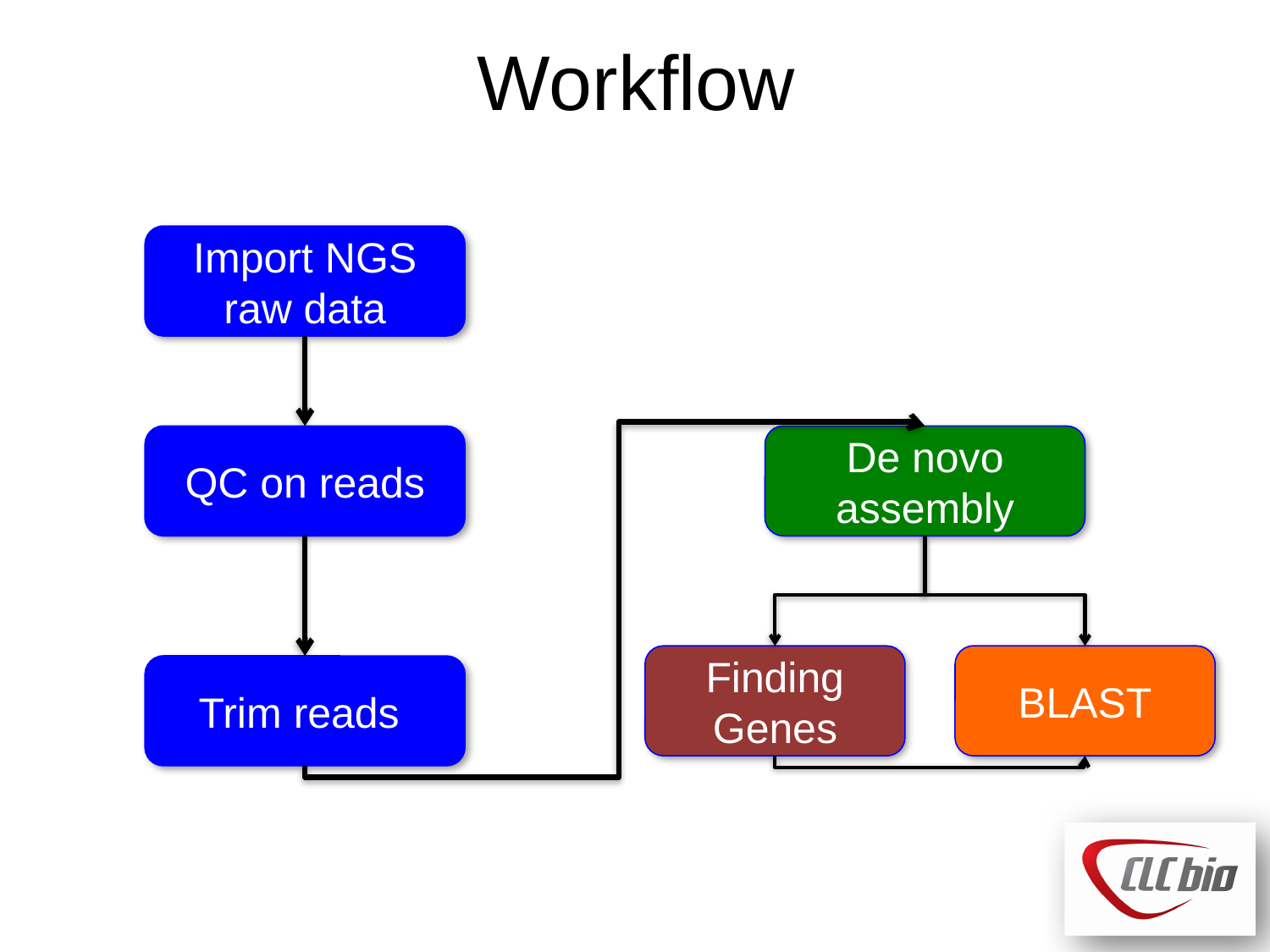

# Workflow
Import NGS raw data
QC on reads
De novo assembly
Finding Genes
BLAST
Trim reads